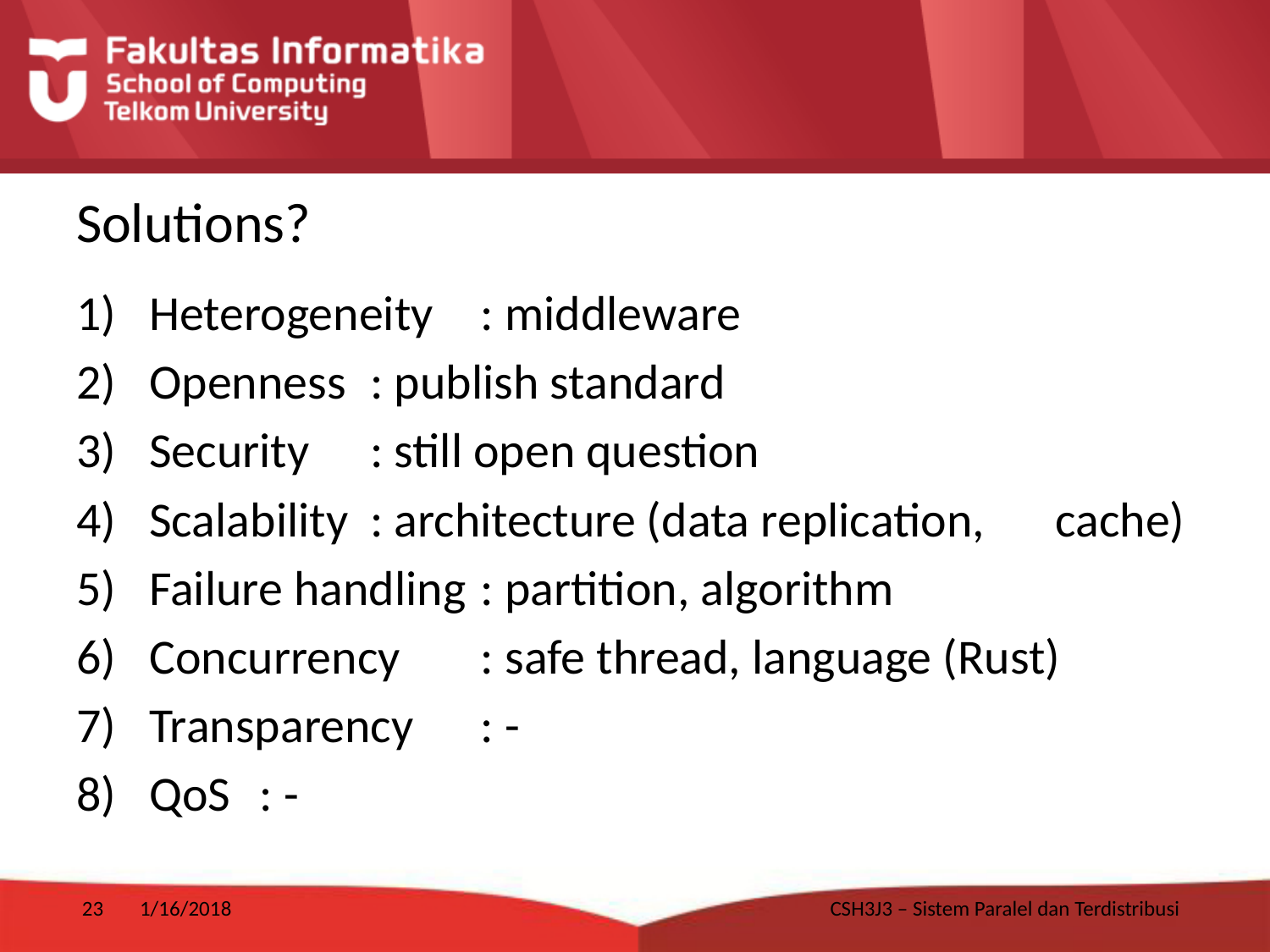

# Solutions?
Heterogeneity		: middleware
Openness		: publish standard
Security			: still open question
Scalability		: architecture (data replication,  				  cache)
Failure handling		: partition, algorithm
Concurrency		: safe thread, language (Rust)
Transparency		: -
QoS			: -
23
1/16/2018
CSH3J3 – Sistem Paralel dan Terdistribusi